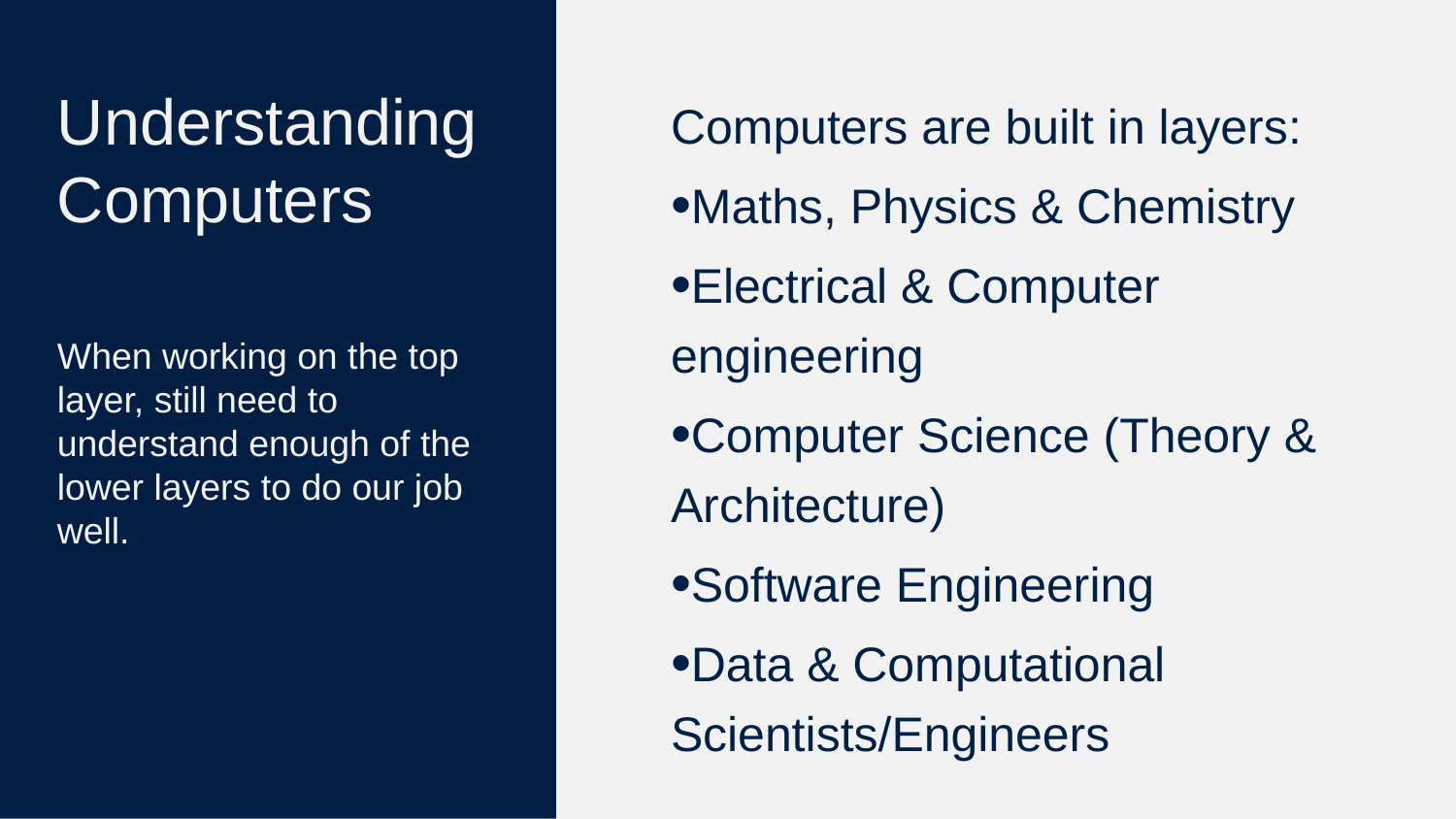

# Understanding Computers When working on the top layer, still need to understand enough of the lower layers to do our job well.
Computers are built in layers:
Maths, Physics & Chemistry
Electrical & Computer engineering
Computer Science (Theory & Architecture)
Software Engineering
Data & Computational Scientists/Engineers